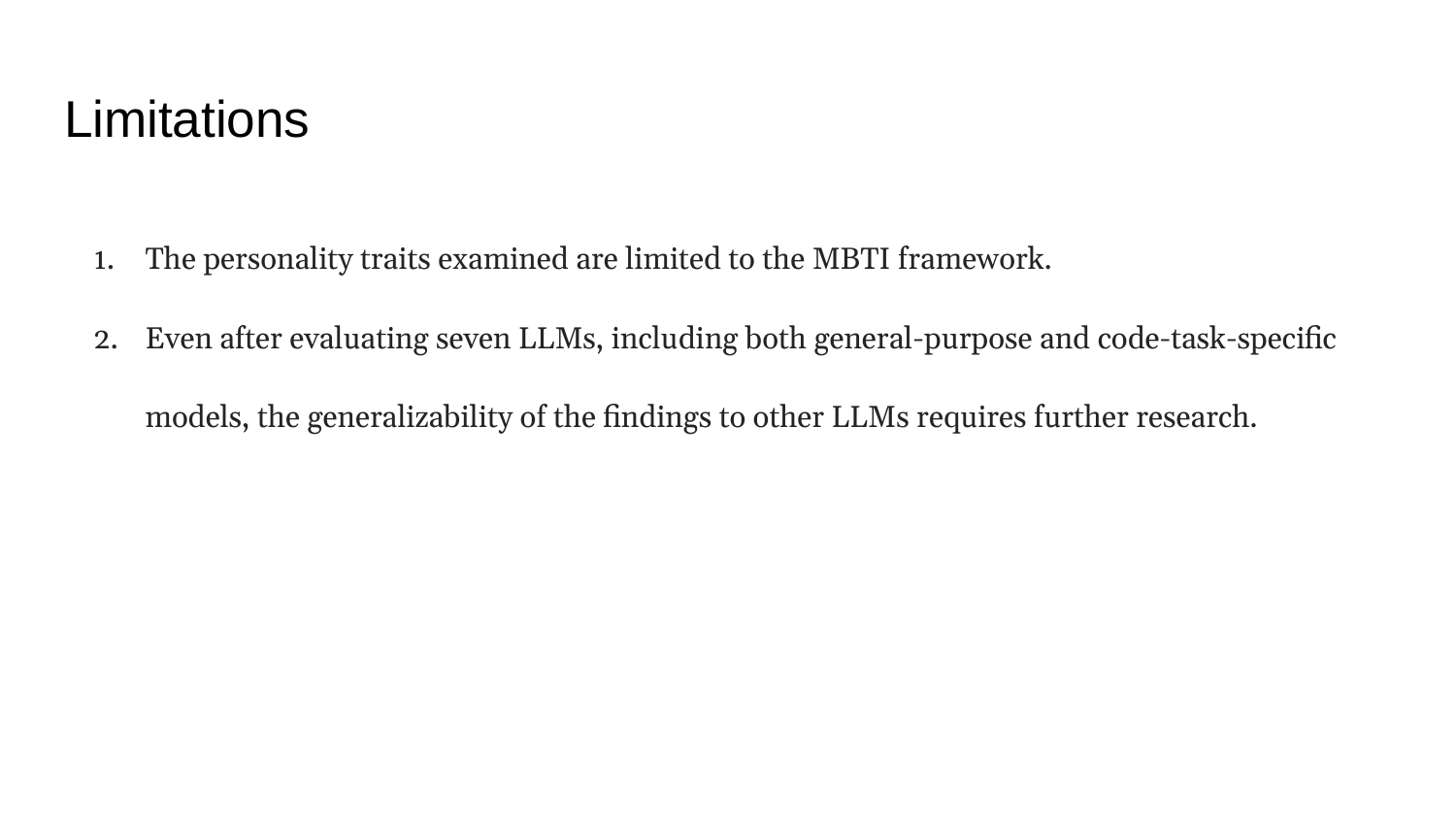

# Limitations
The personality traits examined are limited to the MBTI framework.
Even after evaluating seven LLMs, including both general-purpose and code-task-specific models, the generalizability of the findings to other LLMs requires further research.